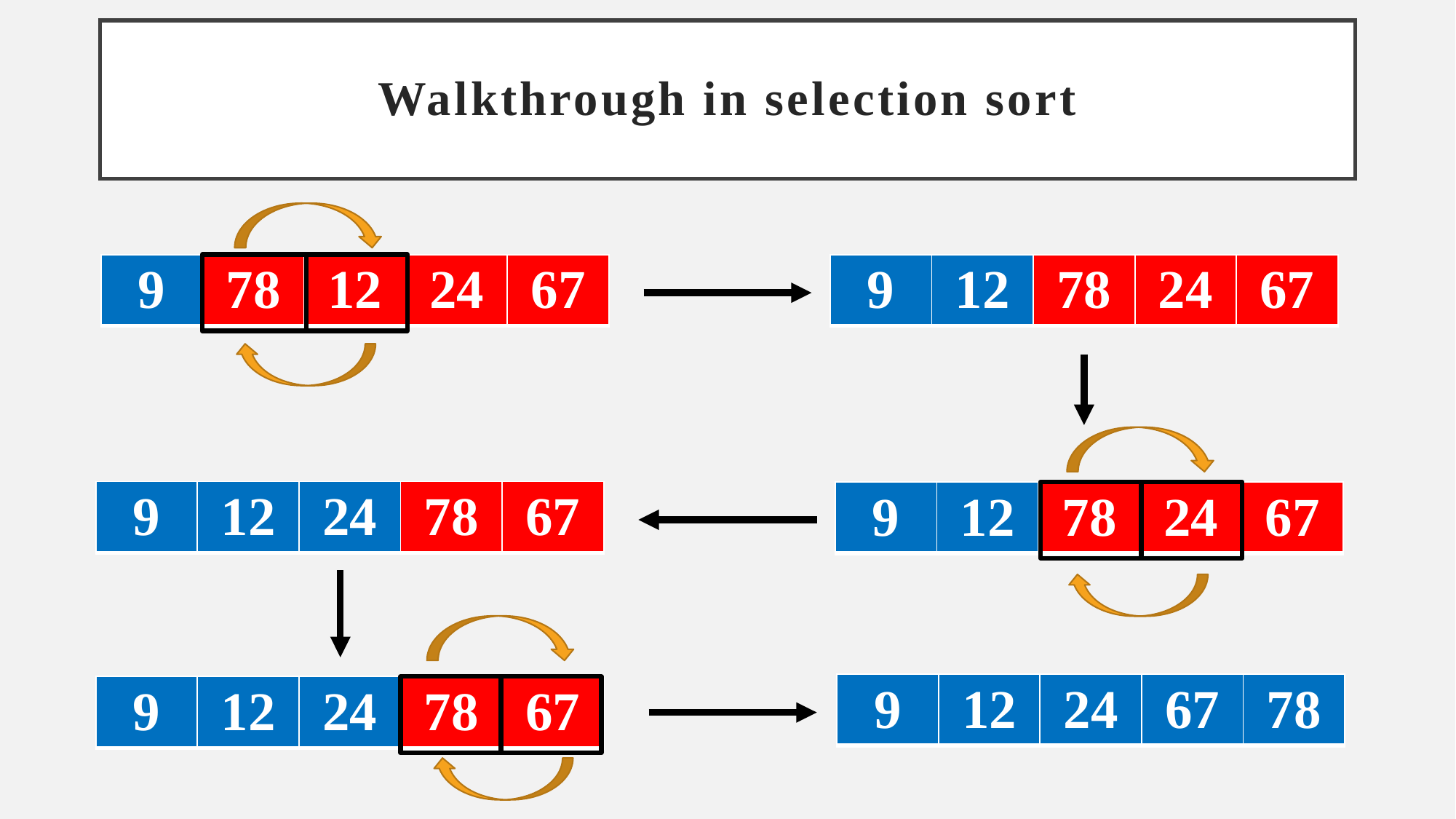

Walkthrough in selection sort

| 9 | 78 | 12 | 24 | 67 |
| --- | --- | --- | --- | --- |

| 9 | 12 | 78 | 24 | 67 |
| --- | --- | --- | --- | --- |

| 9 | 12 | 24 | 78 | 67 |
| --- | --- | --- | --- | --- |

| 9 | 12 | 78 | 24 | 67 |
| --- | --- | --- | --- | --- |

| 9 | 12 | 24 | 67 | 78 |
| --- | --- | --- | --- | --- |
| 9 | 12 | 24 | 78 | 67 |
| --- | --- | --- | --- | --- |